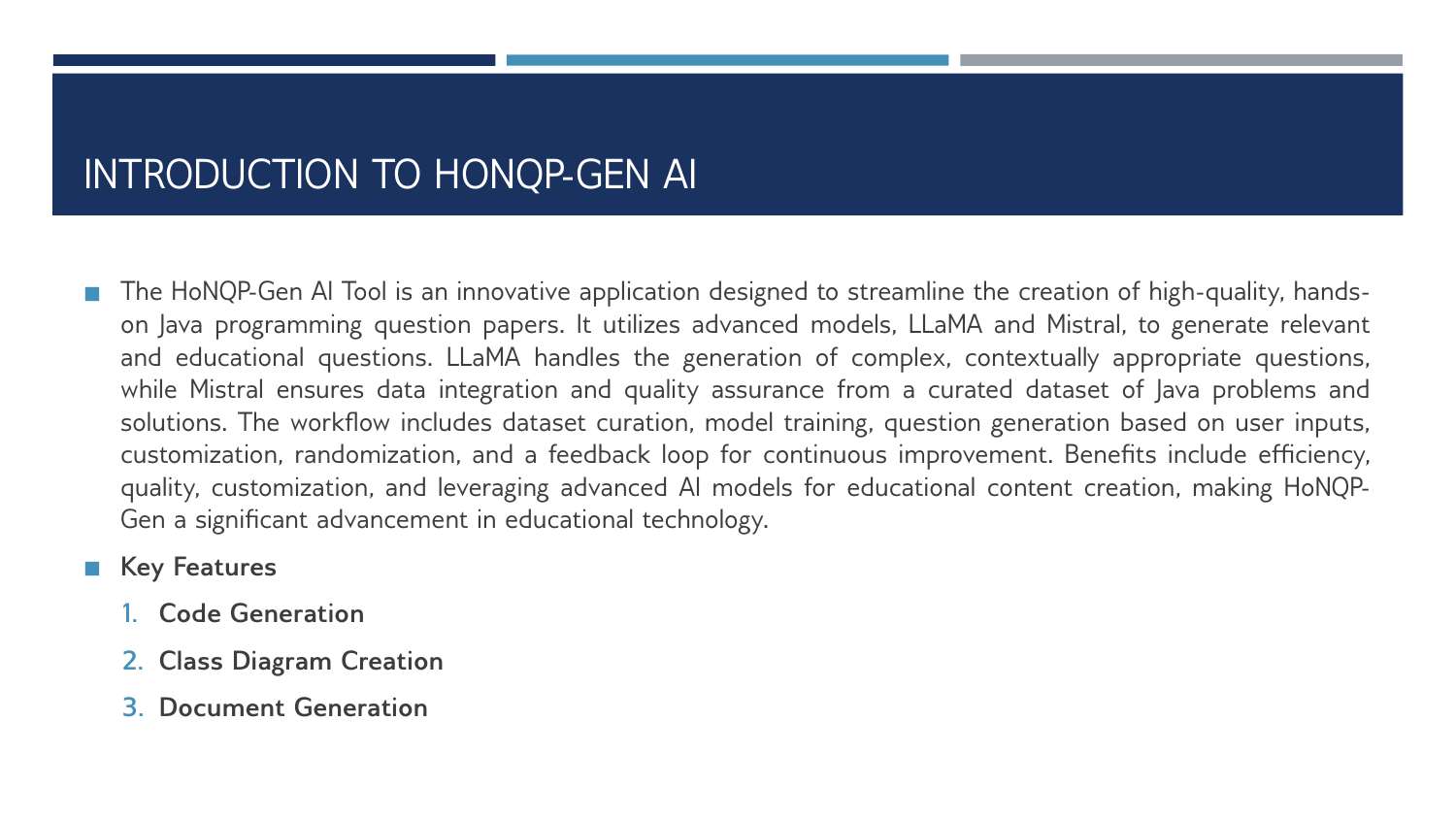

# INTRODUCTION TO HONQP-GEN AI
The HoNQP-Gen AI Tool is an innovative application designed to streamline the creation of high-quality, hands-on Java programming question papers. It utilizes advanced models, LLaMA and Mistral, to generate relevant and educational questions. LLaMA handles the generation of complex, contextually appropriate questions, while Mistral ensures data integration and quality assurance from a curated dataset of Java problems and solutions. The workflow includes dataset curation, model training, question generation based on user inputs, customization, randomization, and a feedback loop for continuous improvement. Benefits include efficiency, quality, customization, and leveraging advanced AI models for educational content creation, making HoNQP-Gen a significant advancement in educational technology.
Key Features
Code Generation
Class Diagram Creation
Document Generation